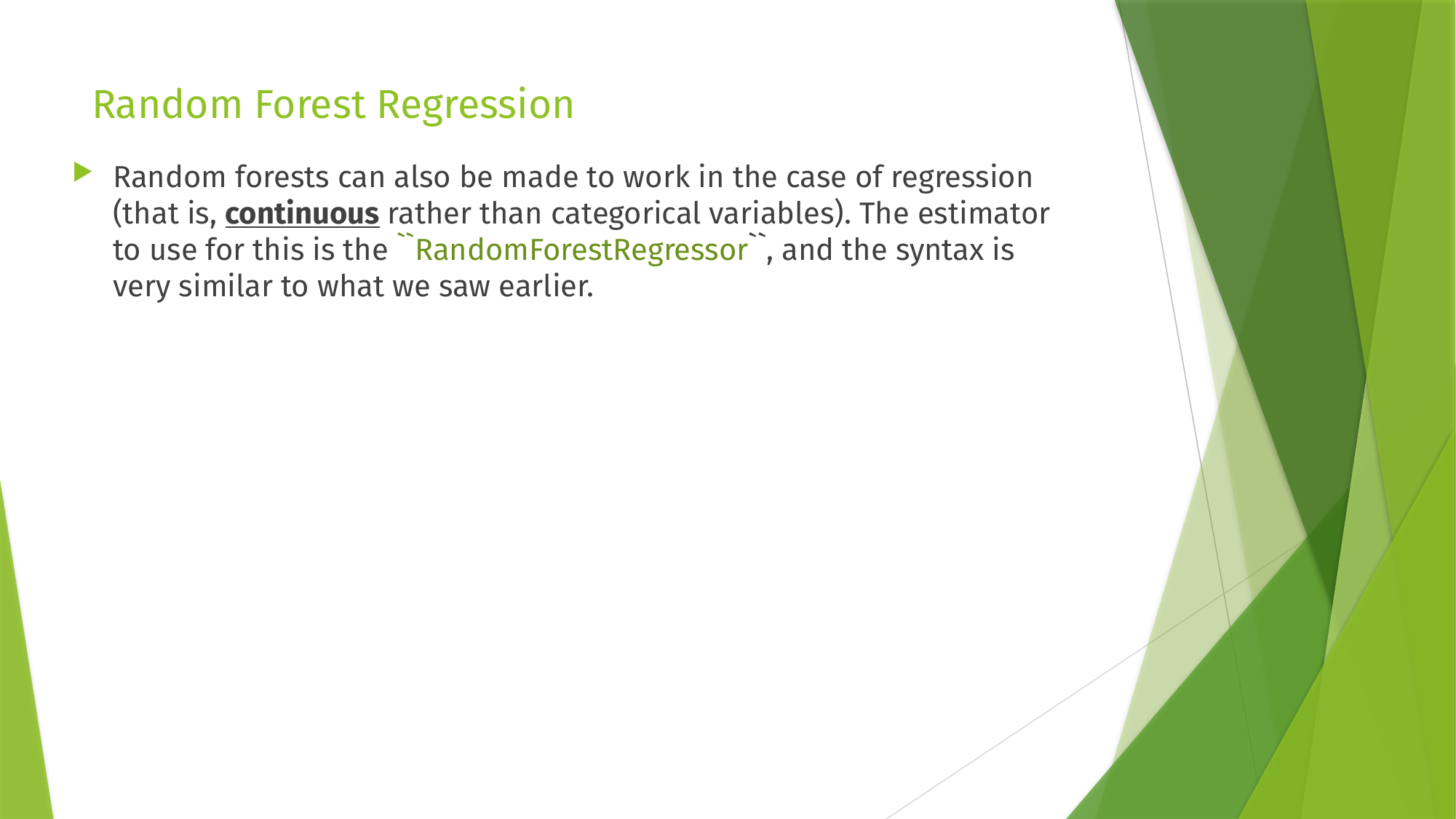

# Random Forest Regression
Random forests can also be made to work in the case of regression (that is, continuous rather than categorical variables). The estimator to use for this is the ``RandomForestRegressor``, and the syntax is very similar to what we saw earlier.